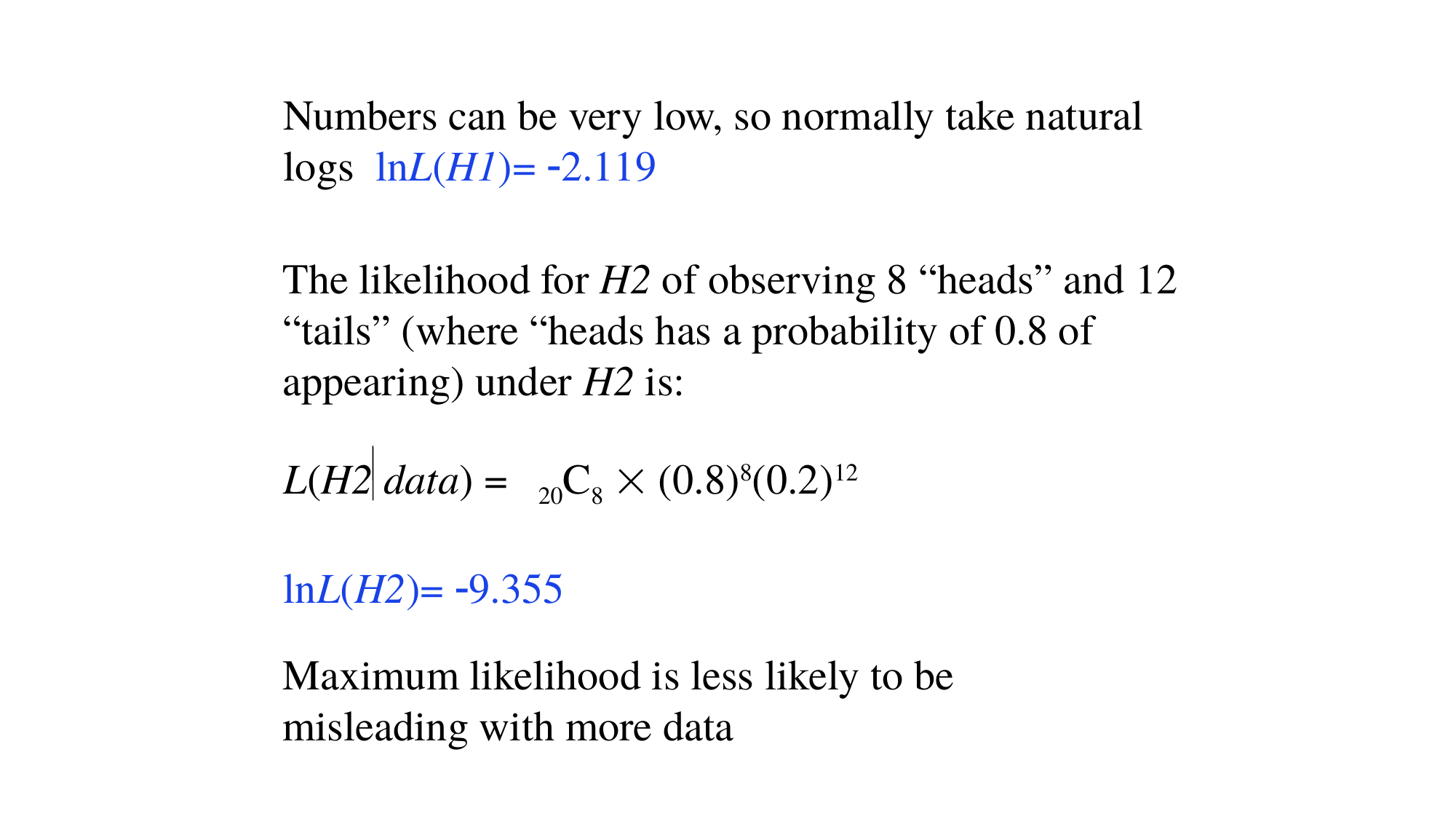

Numbers can be very low, so normally take natural logs  lnL(H1)= −2.119
The likelihood for H2 of observing 8 “heads” and 12 “tails” (where “heads has a probability of 0.8 of appearing) under H2 is:

L(H2 data) =
20C8 × (0.8)8(0.2)12
lnL(H2)= −9.355
Maximum likelihood is less likely to be misleading with more data